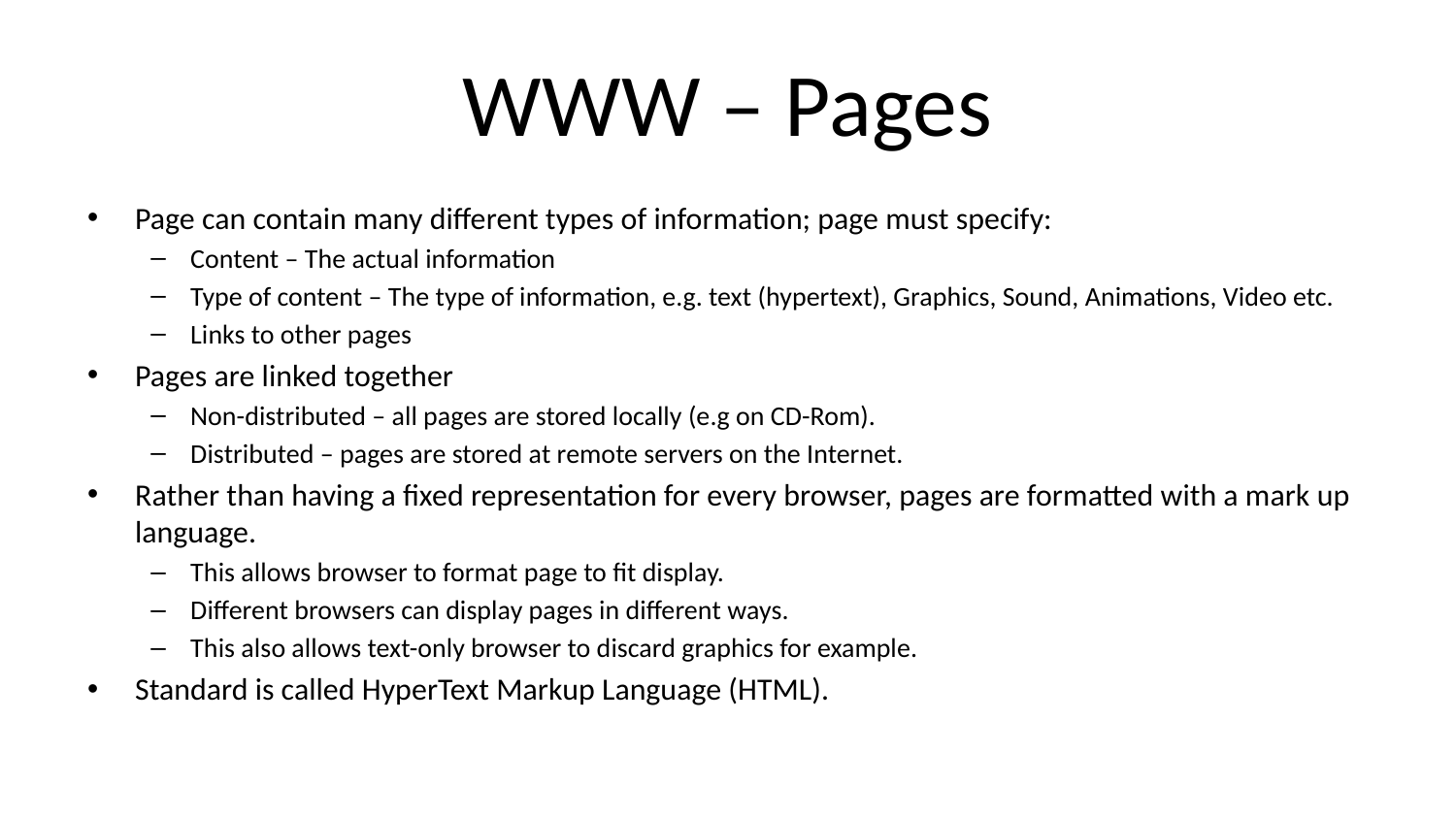

# WWW – Pages
Page can contain many different types of information; page must specify:
Content – The actual information
Type of content – The type of information, e.g. text (hypertext), Graphics, Sound, Animations, Video etc.
Links to other pages
Pages are linked together
Non-distributed – all pages are stored locally (e.g on CD-Rom).
Distributed – pages are stored at remote servers on the Internet.
Rather than having a fixed representation for every browser, pages are formatted with a mark up language.
This allows browser to format page to fit display.
Different browsers can display pages in different ways.
This also allows text-only browser to discard graphics for example.
Standard is called HyperText Markup Language (HTML).